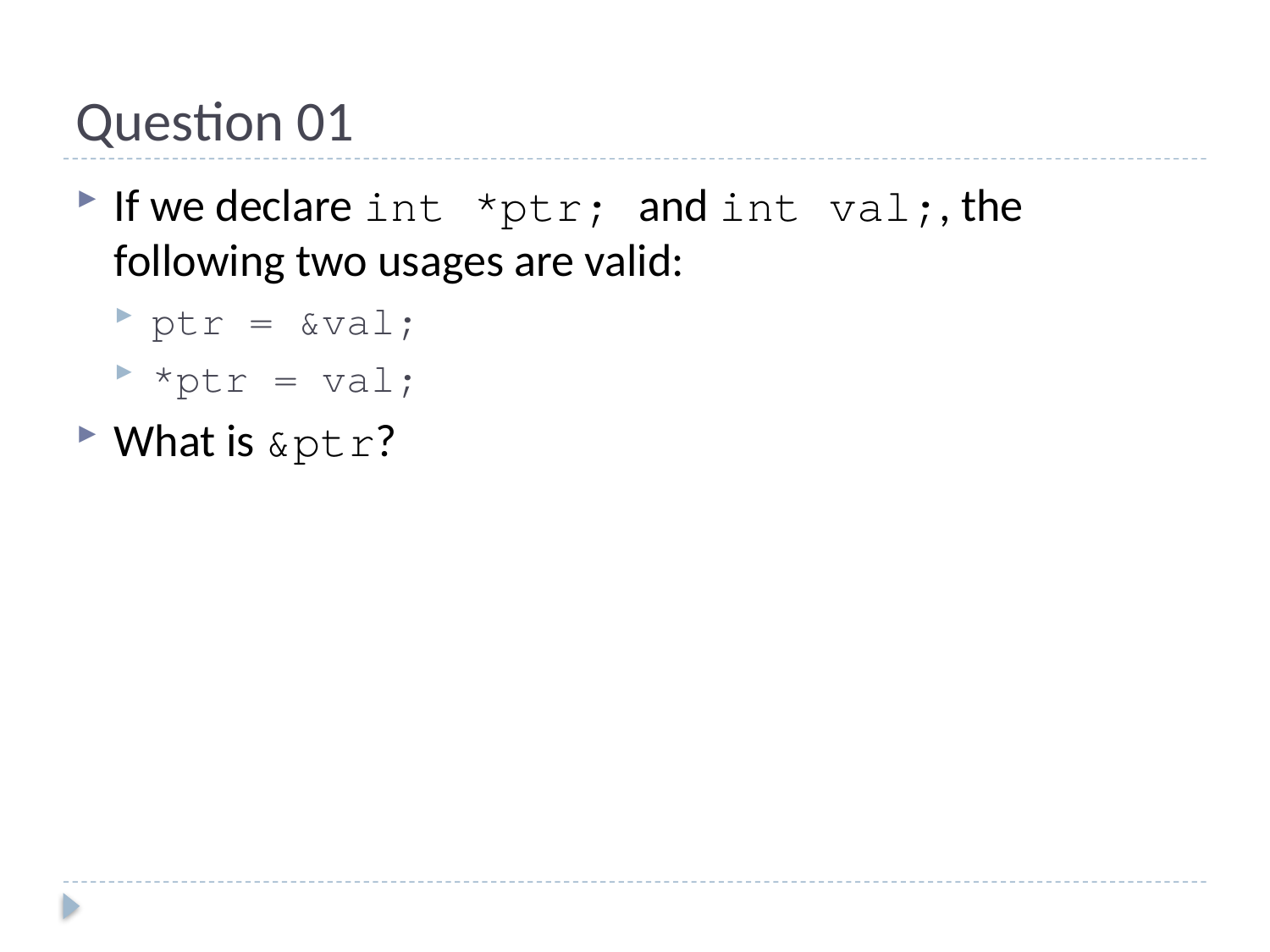

# Question 01
If we declare int *ptr; and int val;, the following two usages are valid:
ptr = &val;
*ptr = val;
What is &ptr?